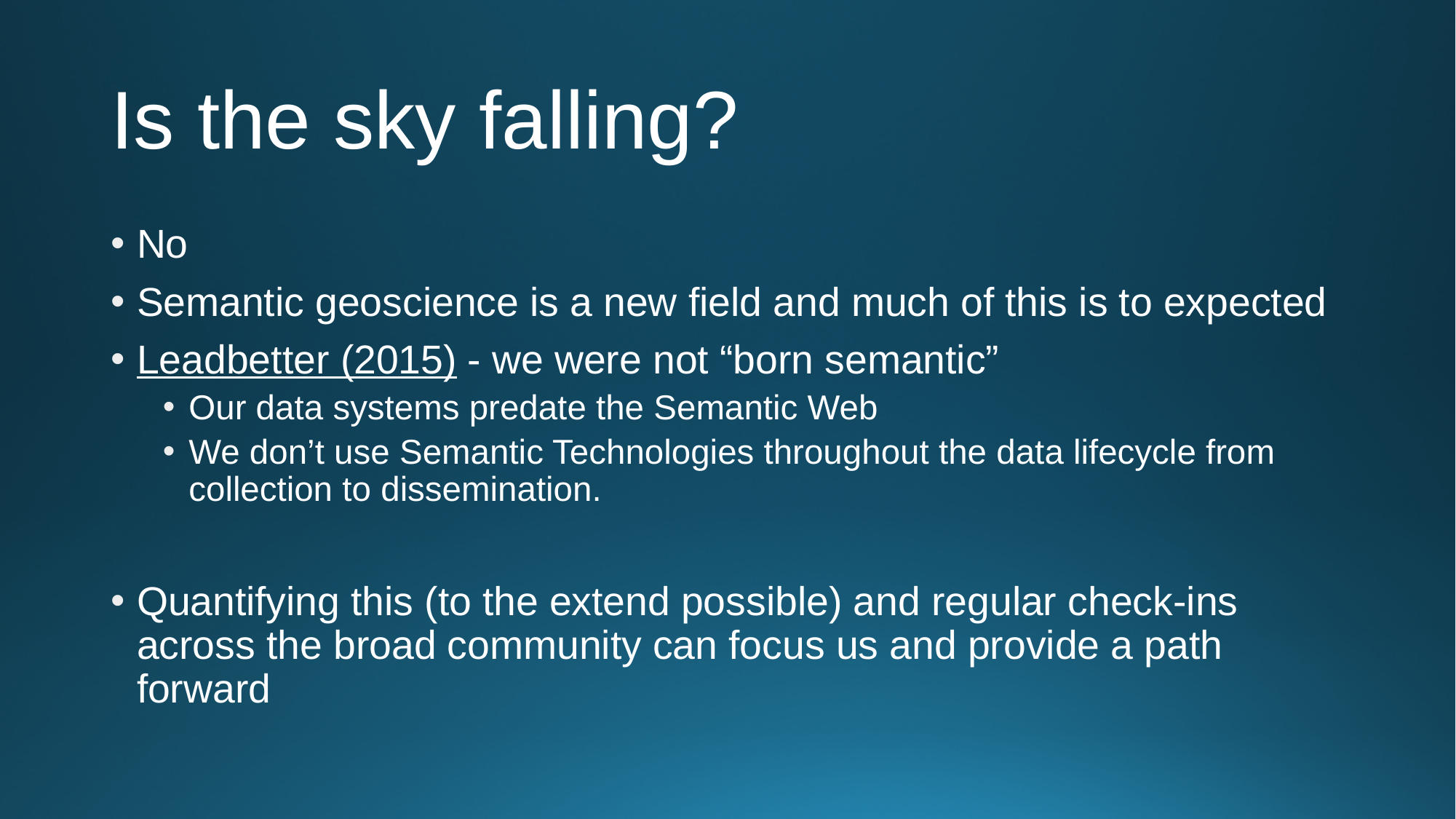

# Is the sky falling?
No
Semantic geoscience is a new field and much of this is to expected
Leadbetter (2015) - we were not “born semantic”
Our data systems predate the Semantic Web
We don’t use Semantic Technologies throughout the data lifecycle from collection to dissemination.

Quantifying this (to the extend possible) and regular check-ins across the broad community can focus us and provide a path forward